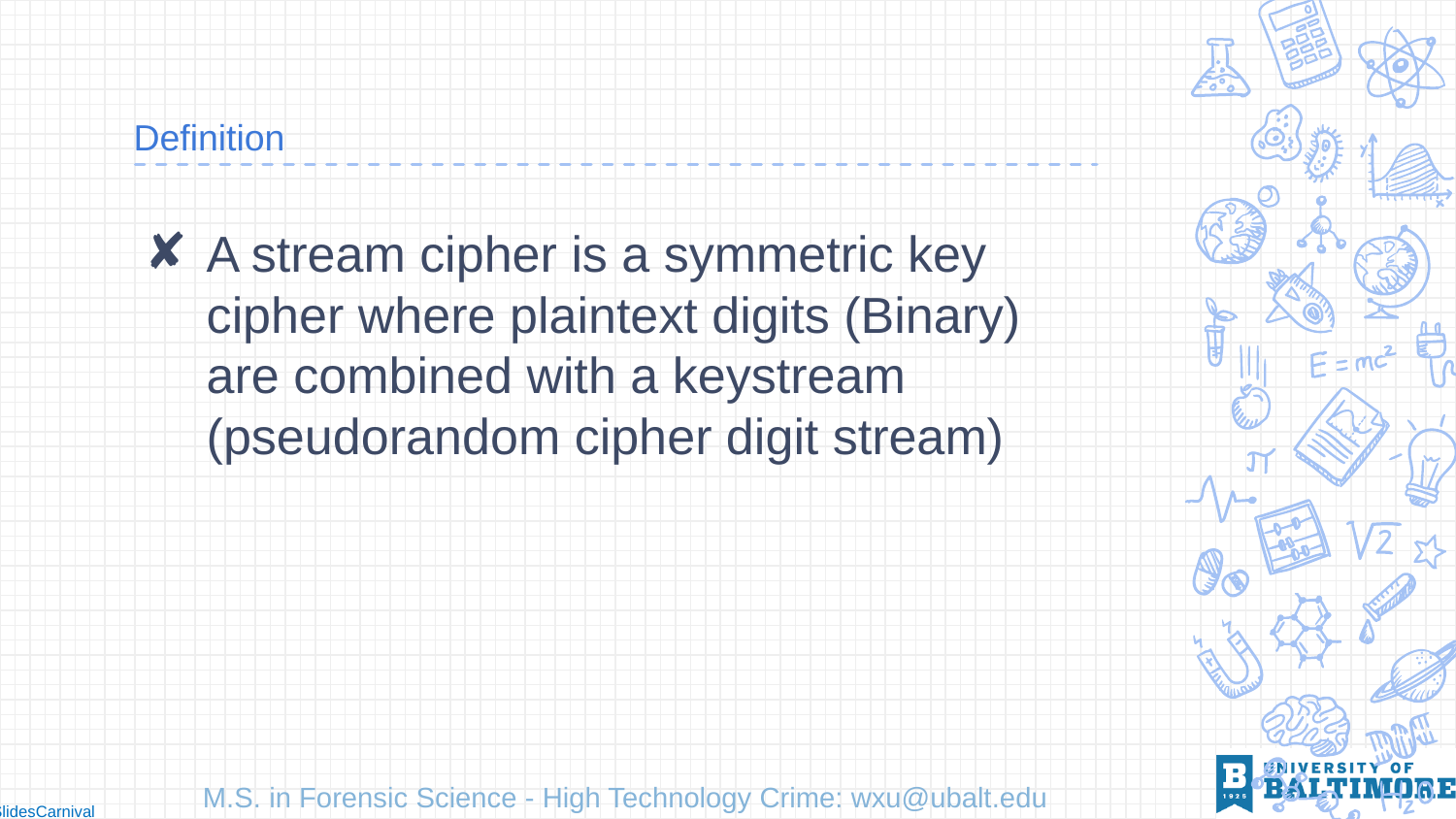

# Definition
A stream cipher is a symmetric key cipher where plaintext digits (Binary) are combined with a keystream (pseudorandom cipher digit stream)